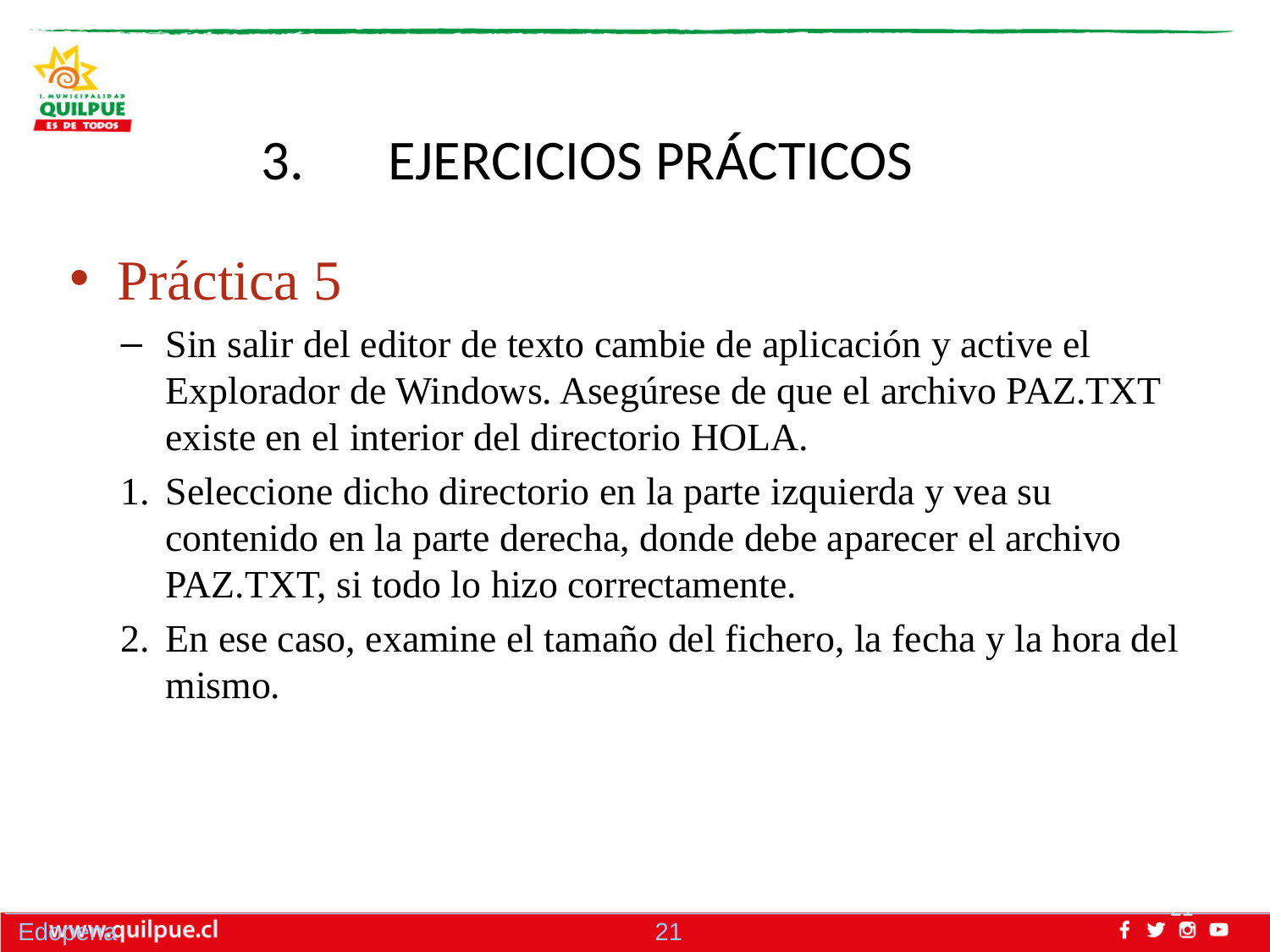

# 3.	EJERCICIOS PRÁCTICOS
Práctica 5
Sin salir del editor de texto cambie de aplicación y active el  Explorador de Windows. Asegúrese de que el archivo PAZ.TXT existe en el interior del directorio HOLA.
Seleccione dicho directorio en la parte izquierda y vea su contenido en la parte derecha, donde debe aparecer el archivo PAZ.TXT, si todo lo hizo correctamente.
En ese caso, examine el tamaño del fichero, la fecha y la hora del mismo.

21
Edopena                                                                             21